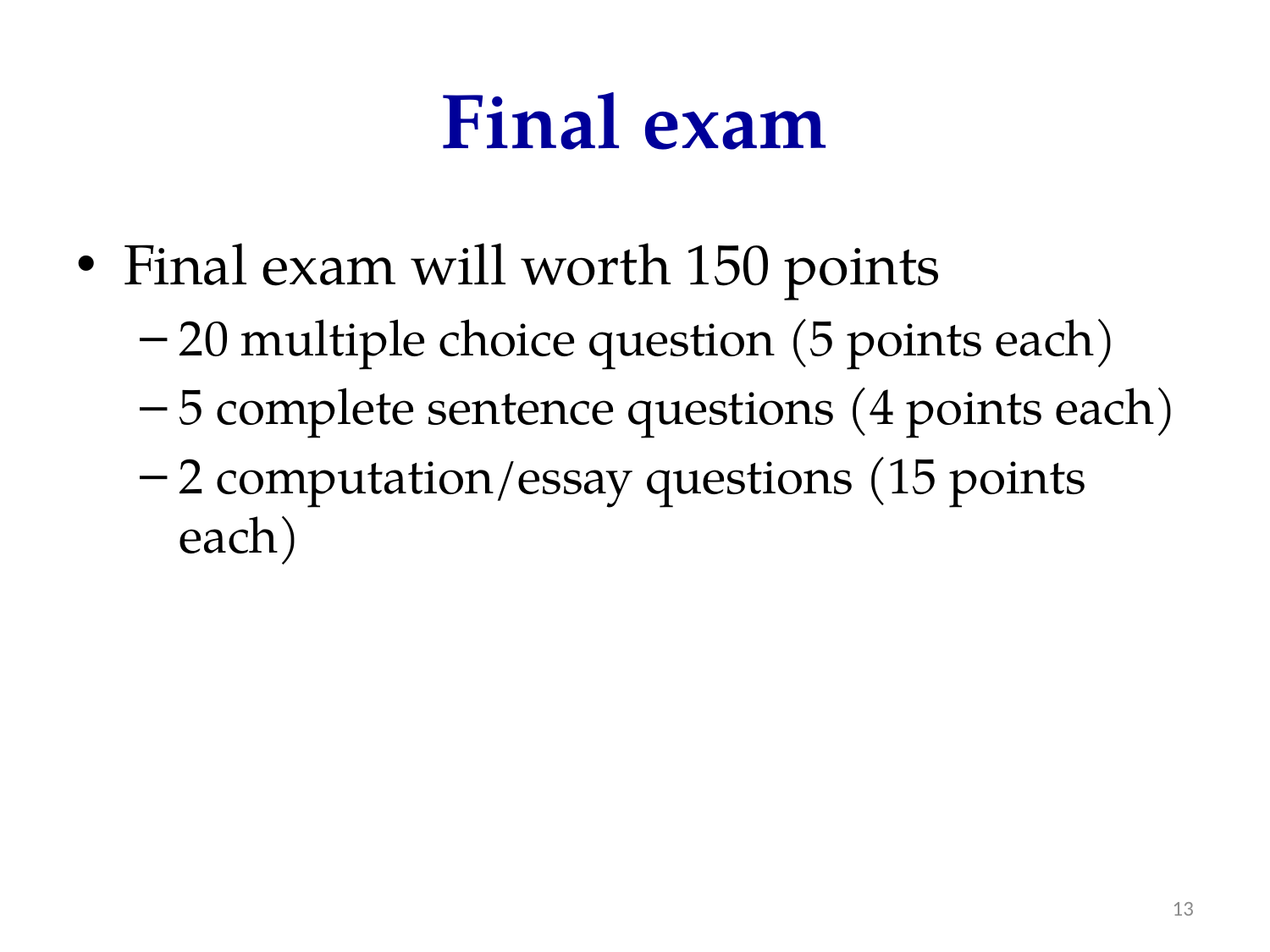

# Final exam
Final exam will worth 150 points
20 multiple choice question (5 points each)
5 complete sentence questions (4 points each)
2 computation/essay questions (15 points each)
13